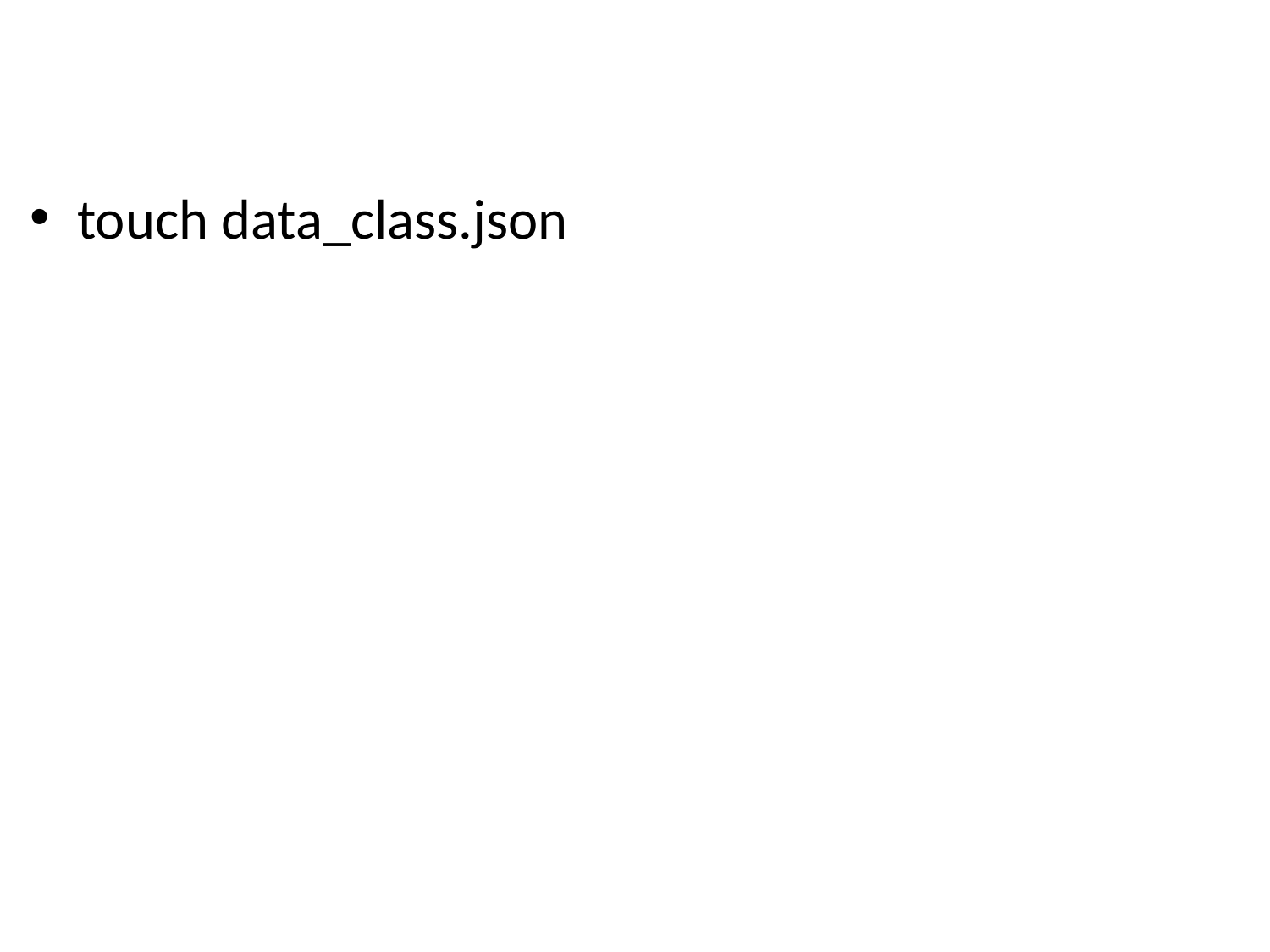

# Create a JSON file
touch data_class.json